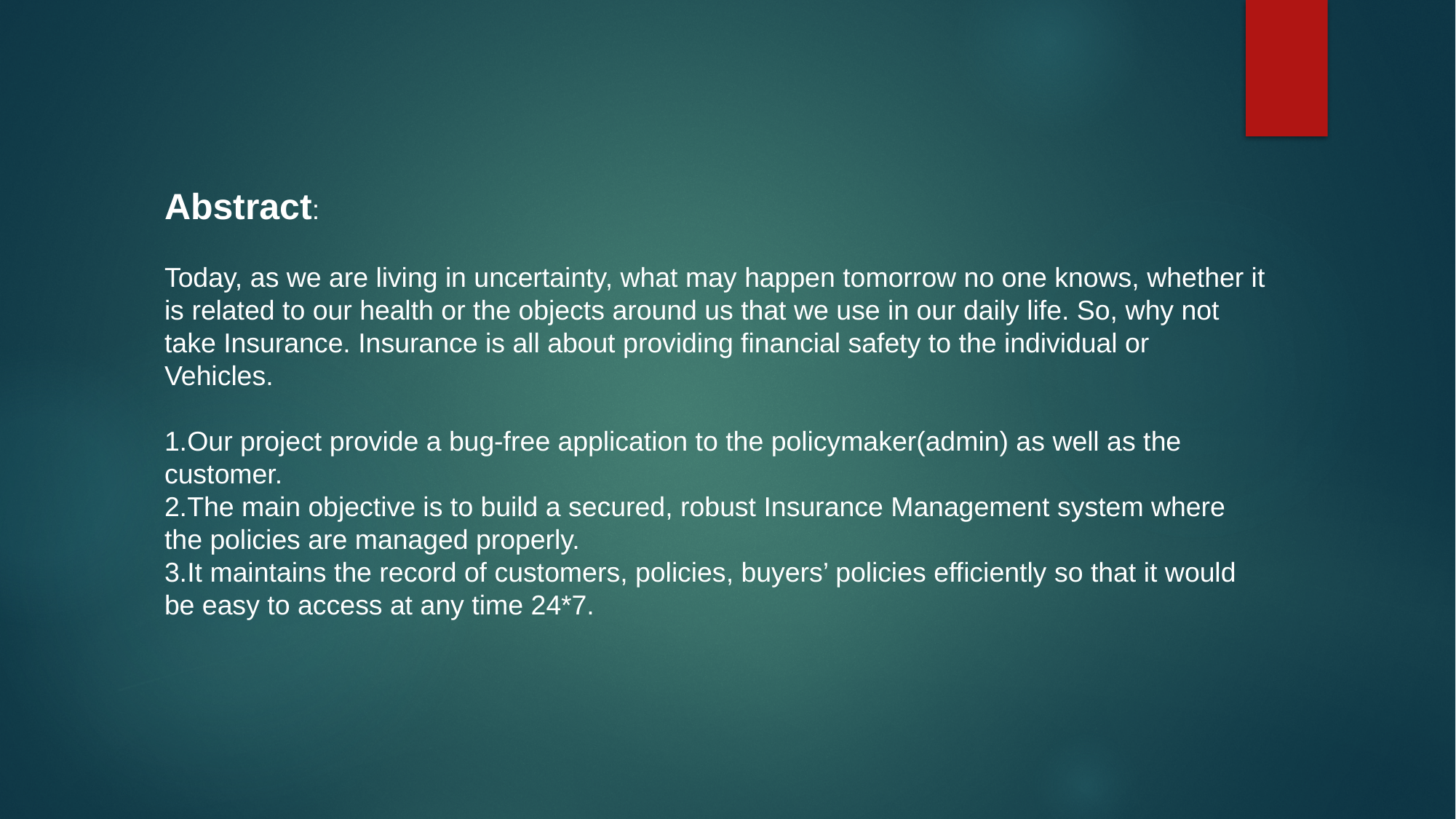

Abstract:

Today, as we are living in uncertainty, what may happen tomorrow no one knows, whether it is related to our health or the objects around us that we use in our daily life. So, why not take Insurance. Insurance is all about providing financial safety to the individual or Vehicles.

1.Our project provide a bug-free application to the policymaker(admin) as well as the customer.
2.The main objective is to build a secured, robust Insurance Management system where the policies are managed properly.
3.It maintains the record of customers, policies, buyers’ policies efficiently so that it would be easy to access at any time 24*7.